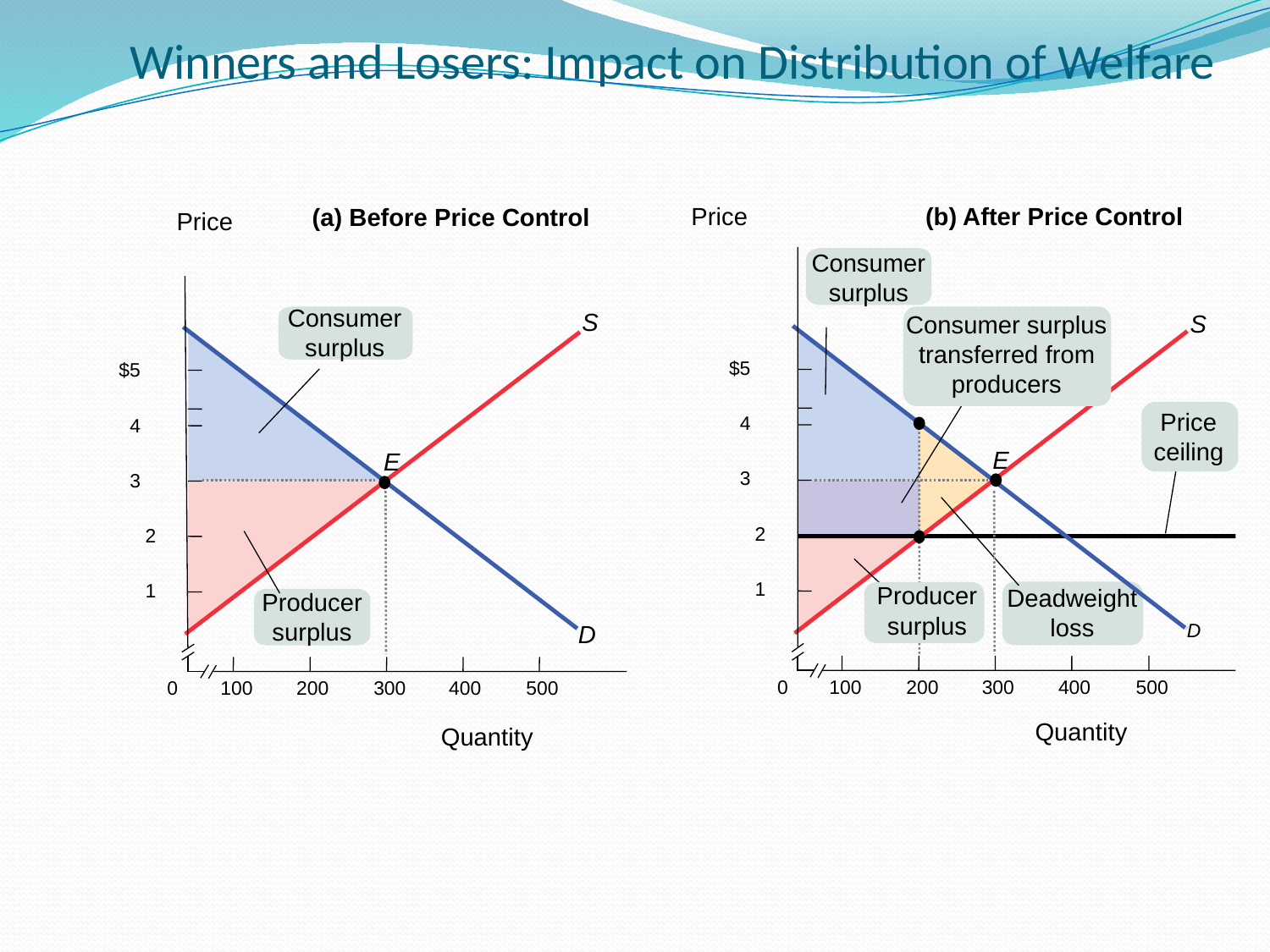

# Winners and Losers: Impact on Distribution of Welfare
Price
(b) After Price Control
(a) Before Price Control
Price

Consumer surplus

Consumer surplus
S

S
Consumer surplus transferred from producers

$5
$5

Price ceiling

4
4

E
E

3
3

2
2

1
1
Producer surplus

Deadweight loss
Producer surplus

D
D

0
100
200
300
400
500
0
100
200
300
400
500
Quantity
Quantity